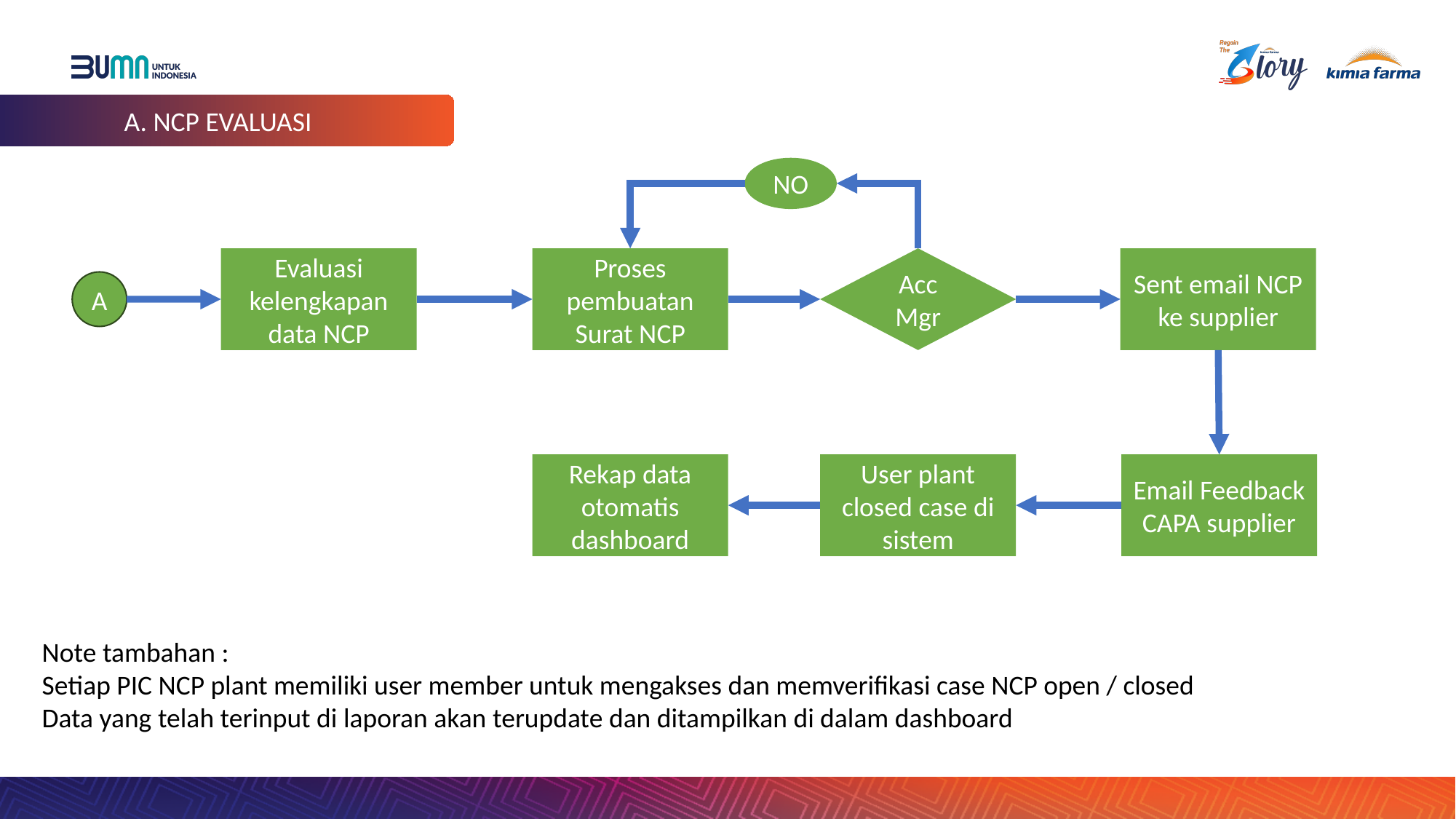

A. NCP EVALUASI
NO
Sent email NCP ke supplier
Proses pembuatan Surat NCP
Acc Mgr
Evaluasi kelengkapan data NCP
A
Rekap data otomatis dashboard
User plant closed case di sistem
Email Feedback CAPA supplier
Note tambahan :
Setiap PIC NCP plant memiliki user member untuk mengakses dan memverifikasi case NCP open / closed
Data yang telah terinput di laporan akan terupdate dan ditampilkan di dalam dashboard